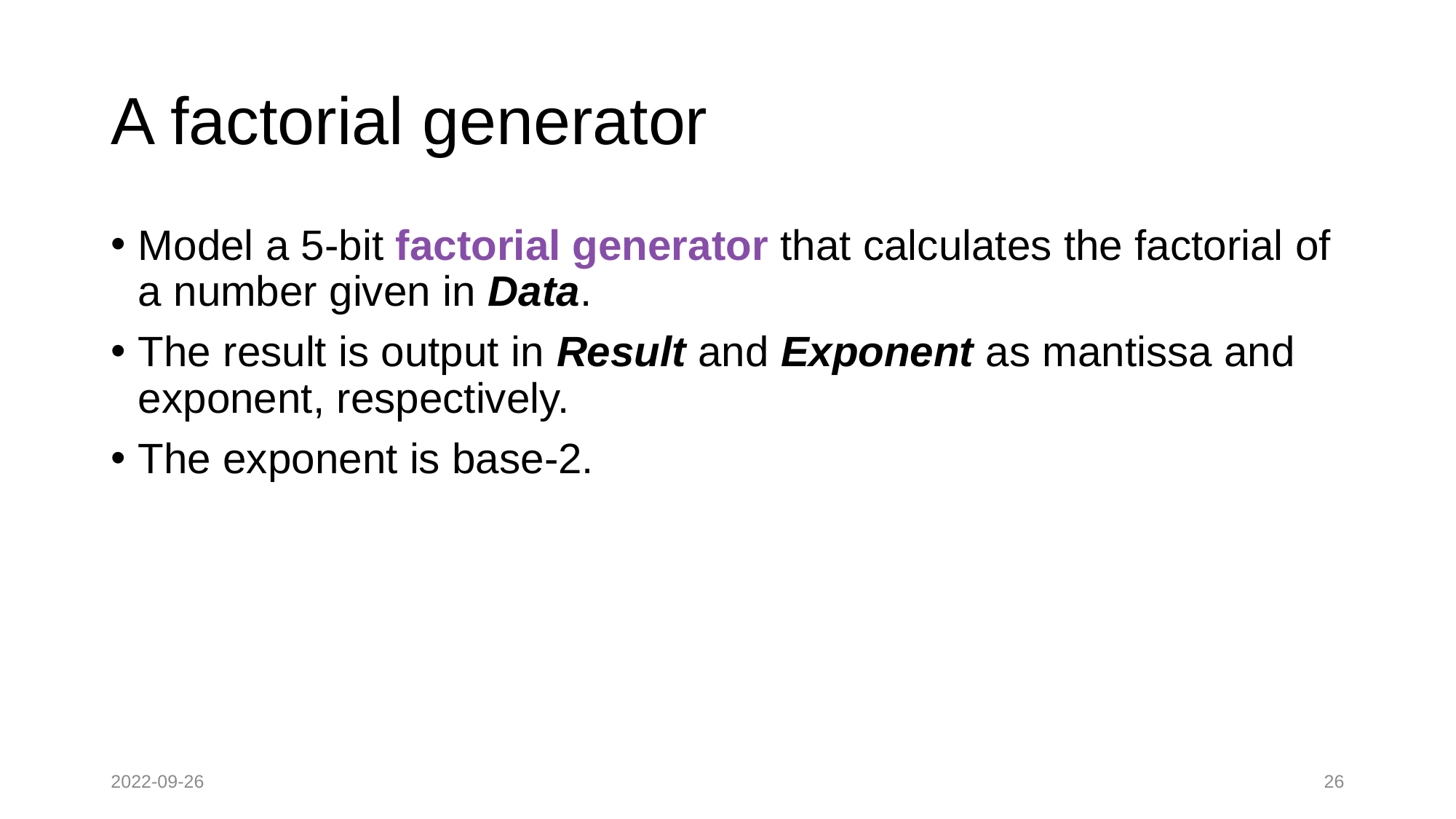

# A factorial generator
Model a 5-bit factorial generator that calculates the factorial of a number given in Data.
The result is output in Result and Exponent as mantissa and exponent, respectively.
The exponent is base-2.
2022-09-26
26